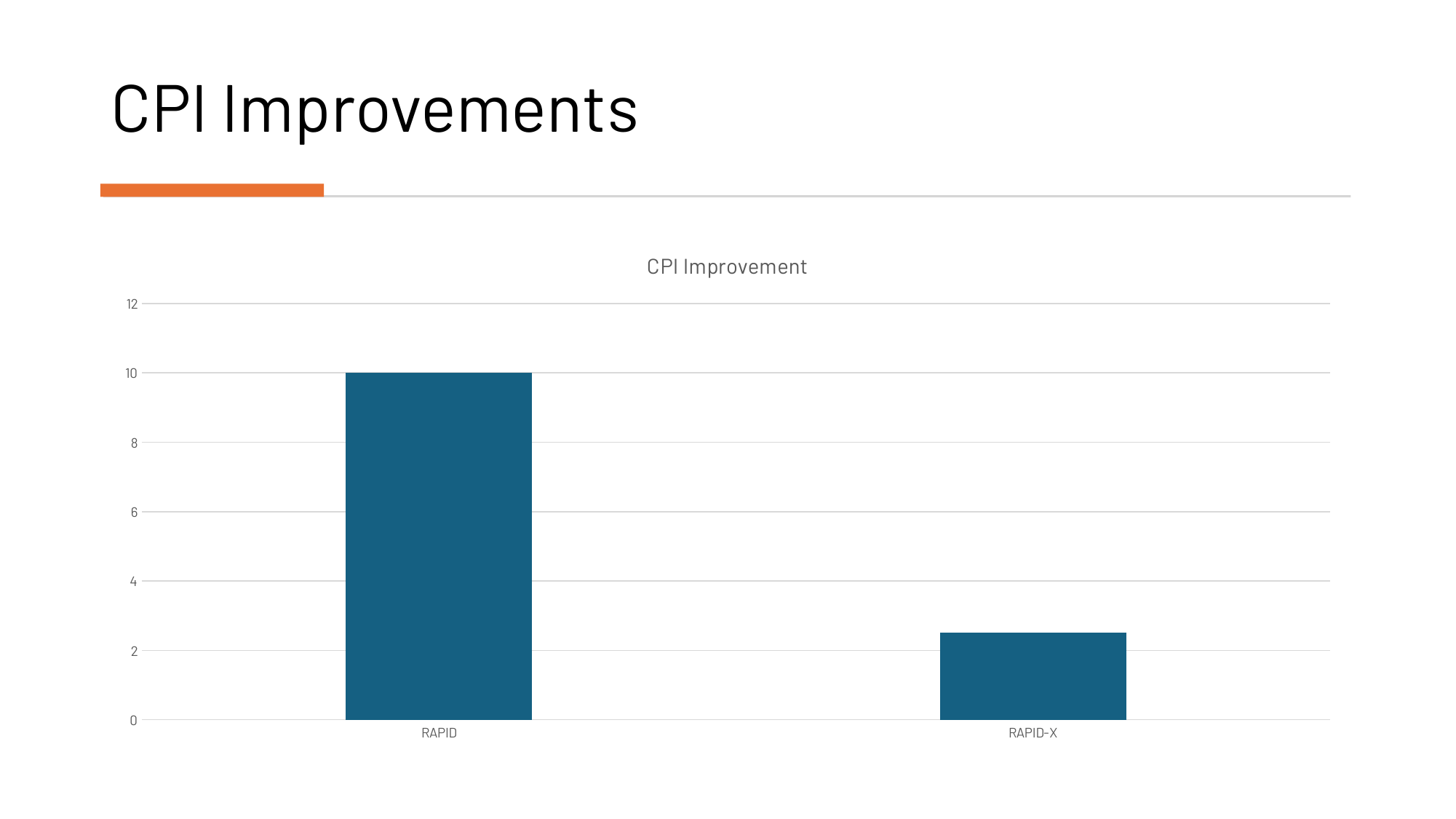

# CPI Improvements

### Chart: CPI Improvement

| Category |  |
|---|---|
| RAPID | 10.0 |
| RAPID-X | 2.5 |